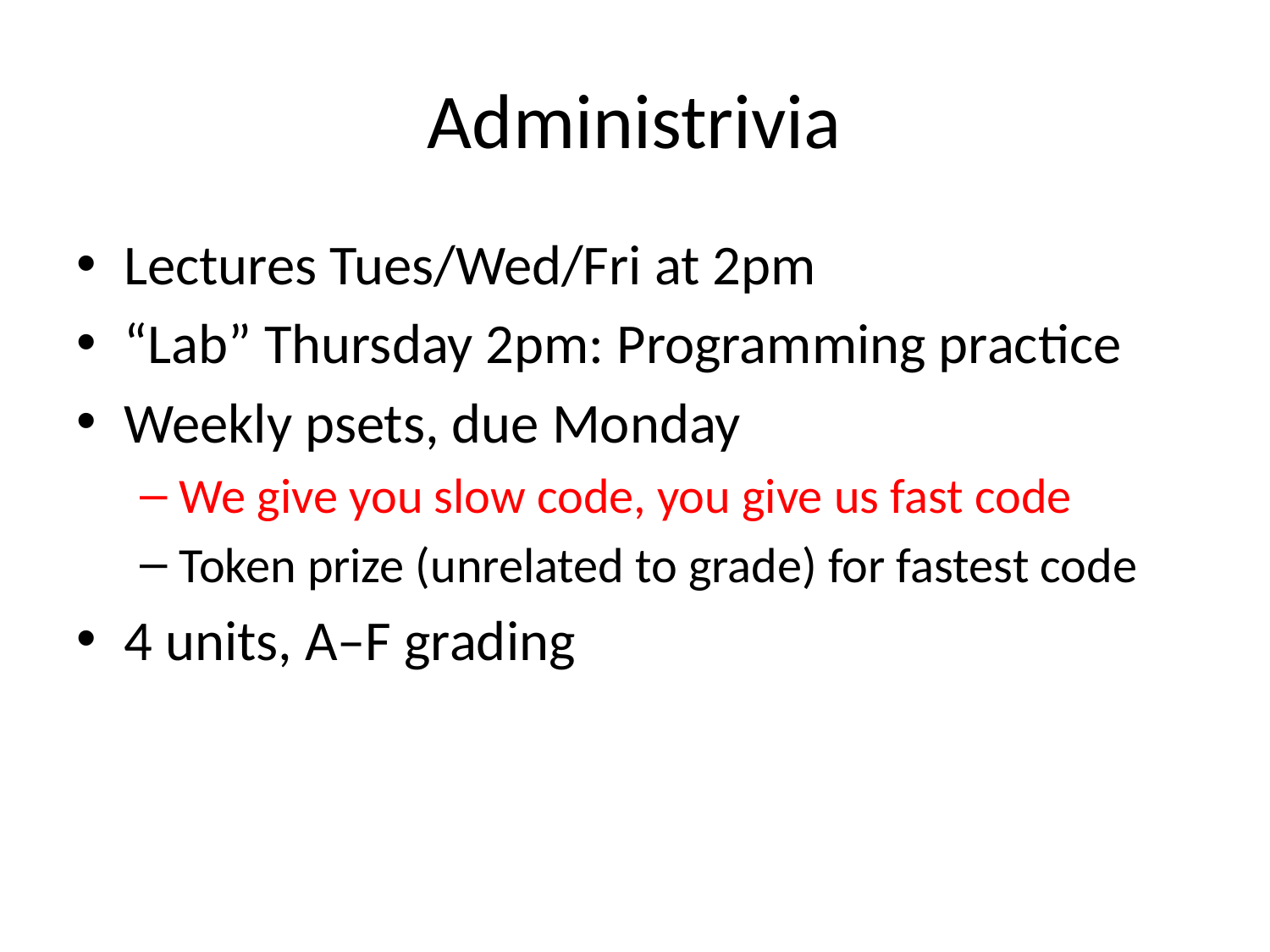

# Administrivia
Lectures Tues/Wed/Fri at 2pm
“Lab” Thursday 2pm: Programming practice
Weekly psets, due Monday
We give you slow code, you give us fast code
Token prize (unrelated to grade) for fastest code
4 units, A–F grading